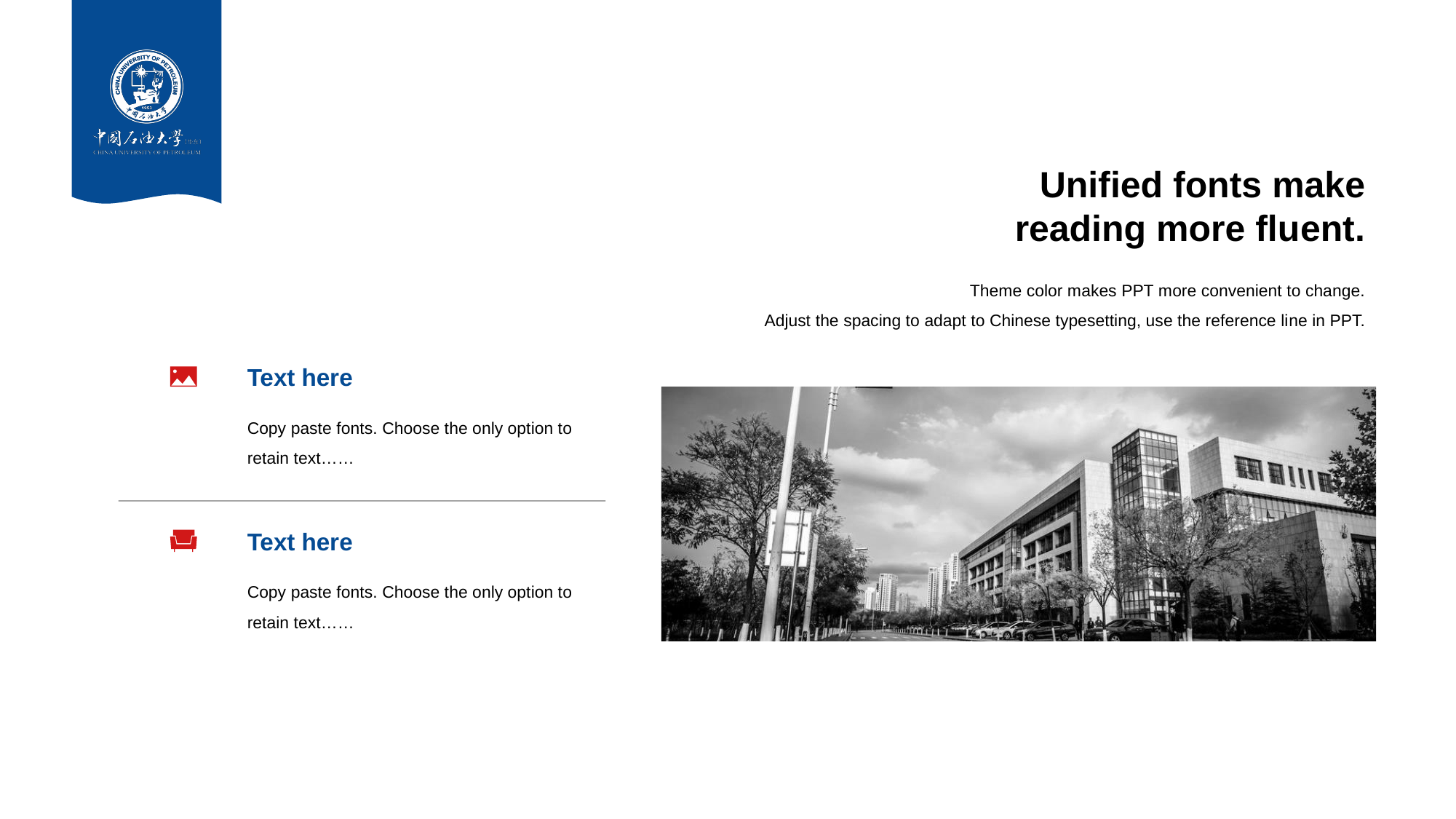

Unified fonts make
reading more flu ent.
Theme color makes PPT more convenient to change.
Adjust the spacing to adapt to Chinese typesetting, use the reference li ne in PPT.
Text here
Copy paste fonts. Choose the only option to retain text……

Text here
Copy paste fonts. Choose the only option to retain text……